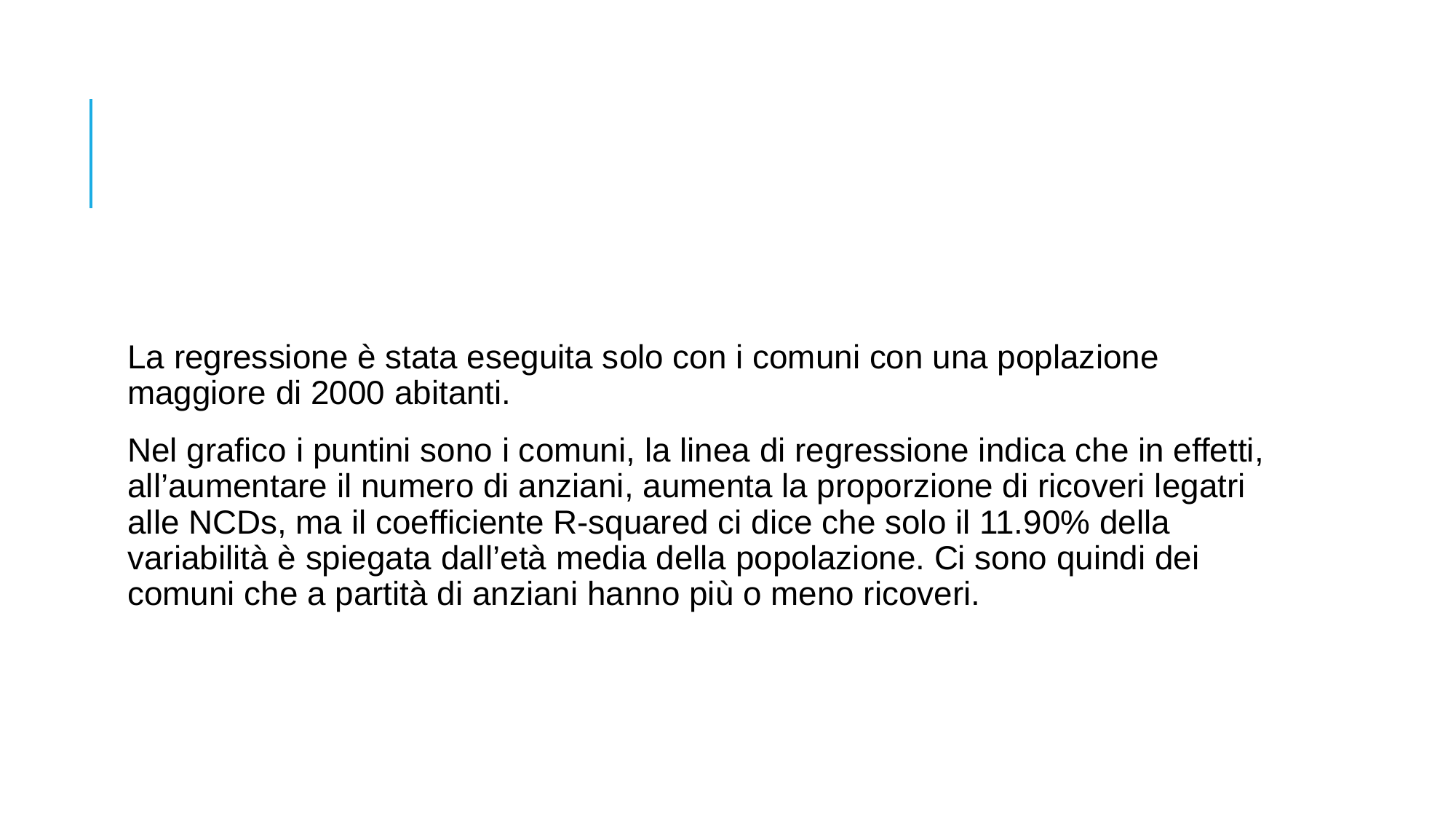

La regressione è stata eseguita solo con i comuni con una poplazione maggiore di 2000 abitanti.
Nel grafico i puntini sono i comuni, la linea di regressione indica che in effetti, all’aumentare il numero di anziani, aumenta la proporzione di ricoveri legatri alle NCDs, ma il coefficiente R-squared ci dice che solo il 11.90% della variabilità è spiegata dall’età media della popolazione. Ci sono quindi dei comuni che a partità di anziani hanno più o meno ricoveri.